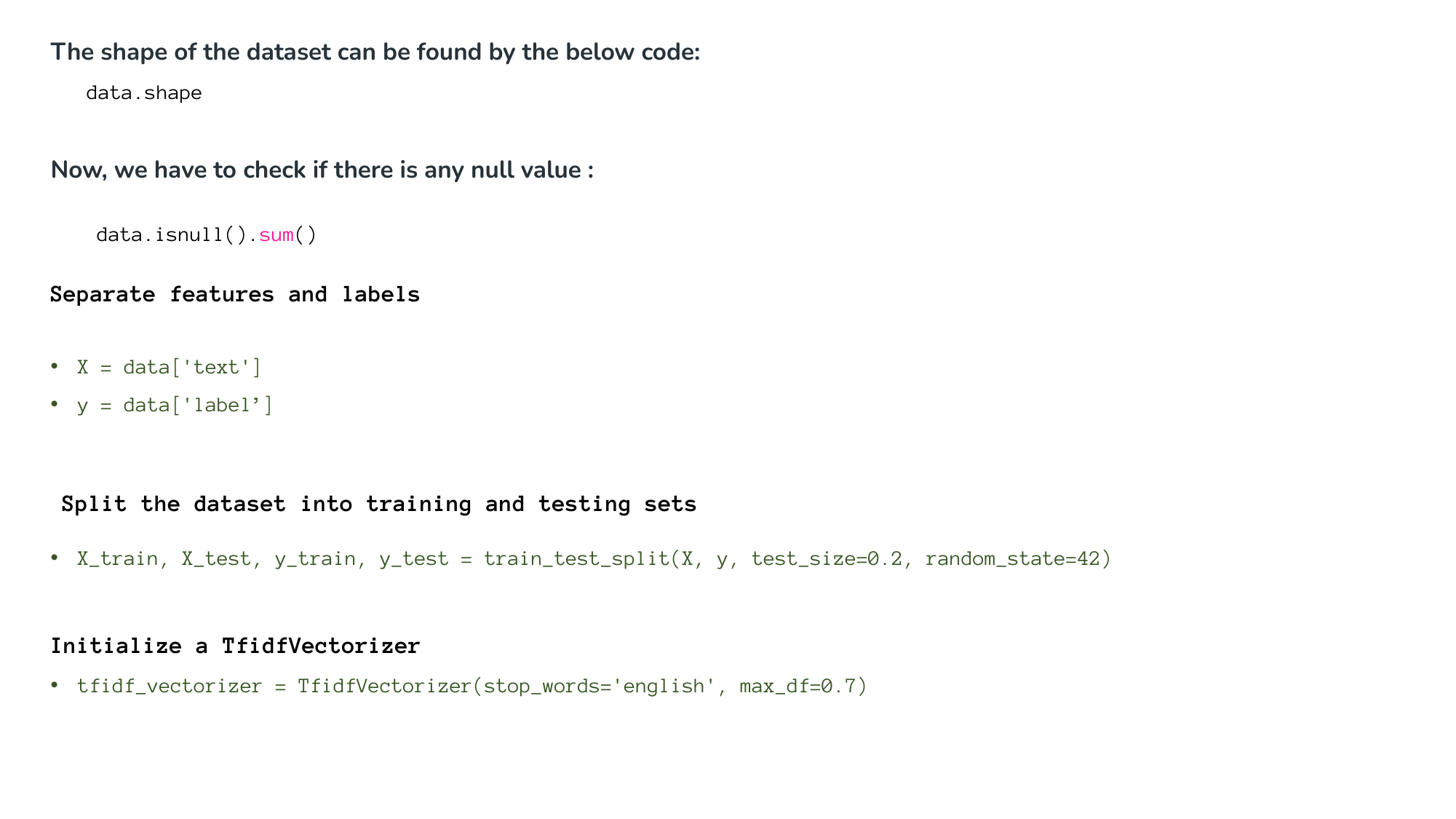

The shape of the dataset can be found by the below code:
    data.shape

Now, we have to check if there is any null value :

Separate features and labels

X = data['text']
y = data['label’]

 Split the dataset into training and testing sets
X_train, X_test, y_train, y_test = train_test_split(X, y, test_size=0.2, random_state=42)

Initialize a TfidfVectorizer
tfidf_vectorizer = TfidfVectorizer(stop_words='english', max_df=0.7)

data.isnull().sum()